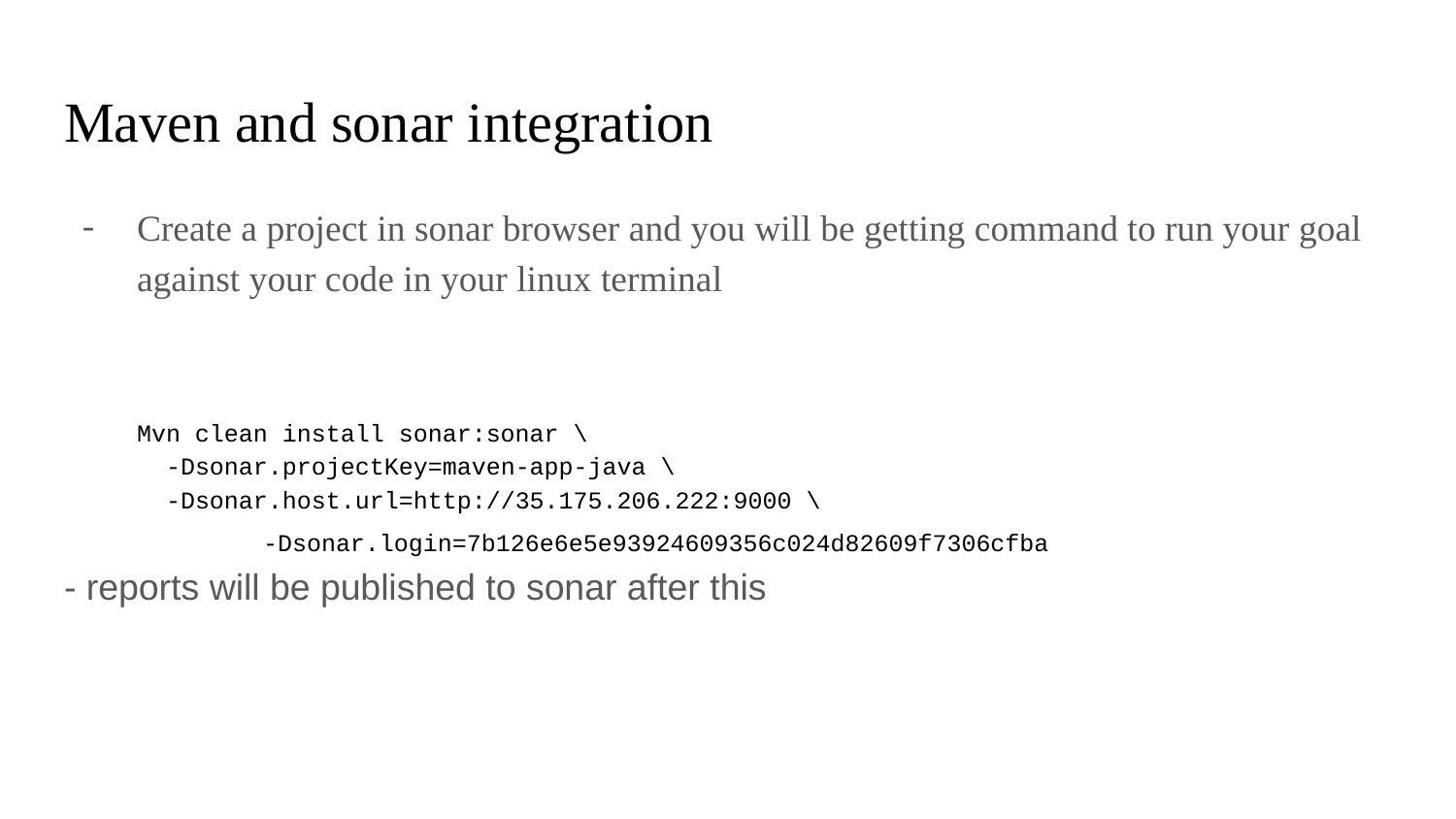

# Maven and sonar integration
Create a project in sonar browser and you will be getting command to run your goal against your code in your linux terminal

Mvn clean install sonar:sonar \
  -Dsonar.projectKey=maven-app-java \
  -Dsonar.host.url=http://35.175.206.222:9000 \
  	  -Dsonar.login=7b126e6e5e93924609356c024d82609f7306cfba
- reports will be published to sonar after this